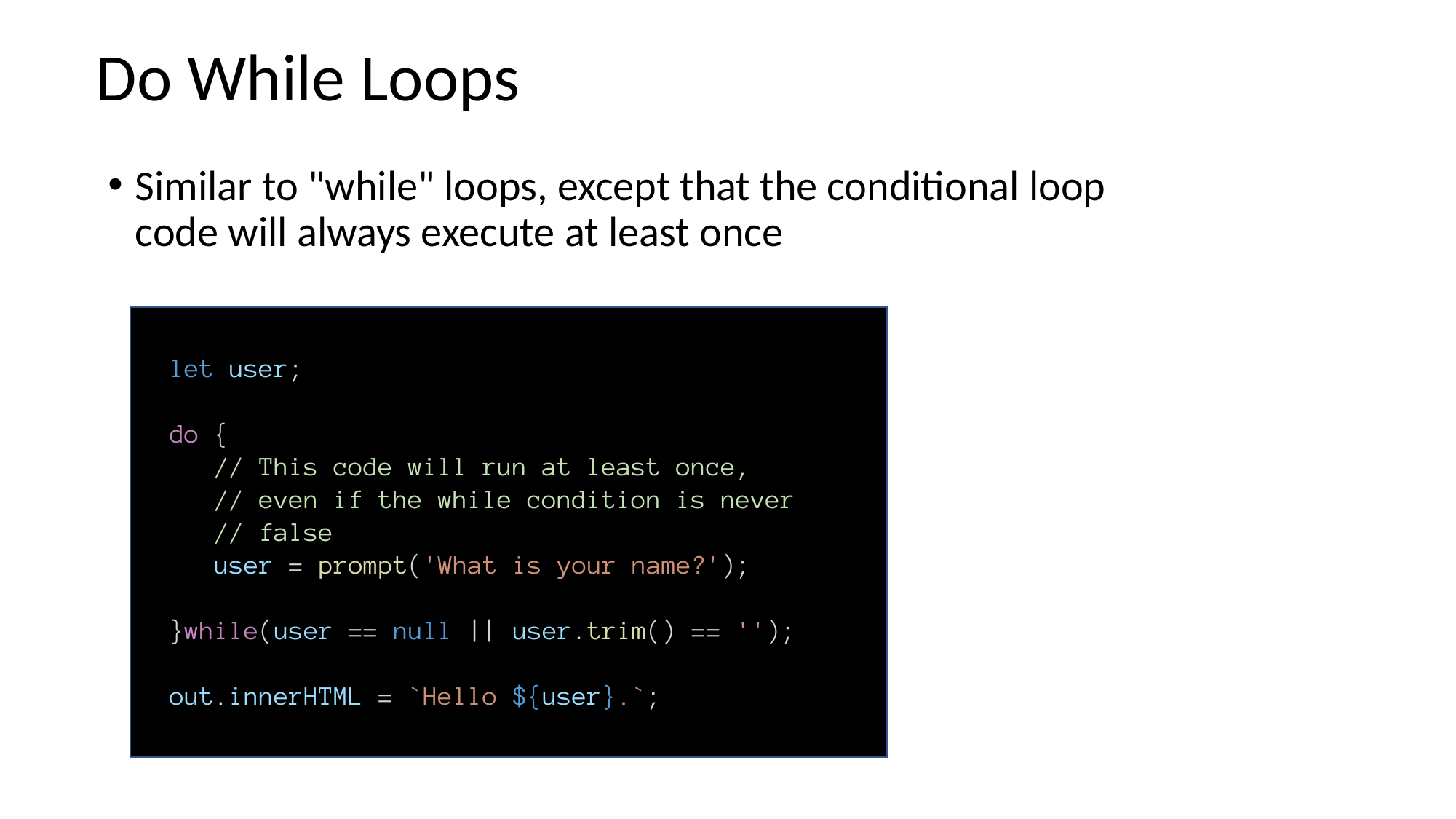

# Do While Loops
Similar to "while" loops, except that the conditional loop code will always execute at least once

let user;
do {
   // This code will run at least once,
   // even if the while condition is never
   // false
   user = prompt('What is your name?');
}while(user == null || user.trim() == '');
out.innerHTML = `Hello ${user}.`;